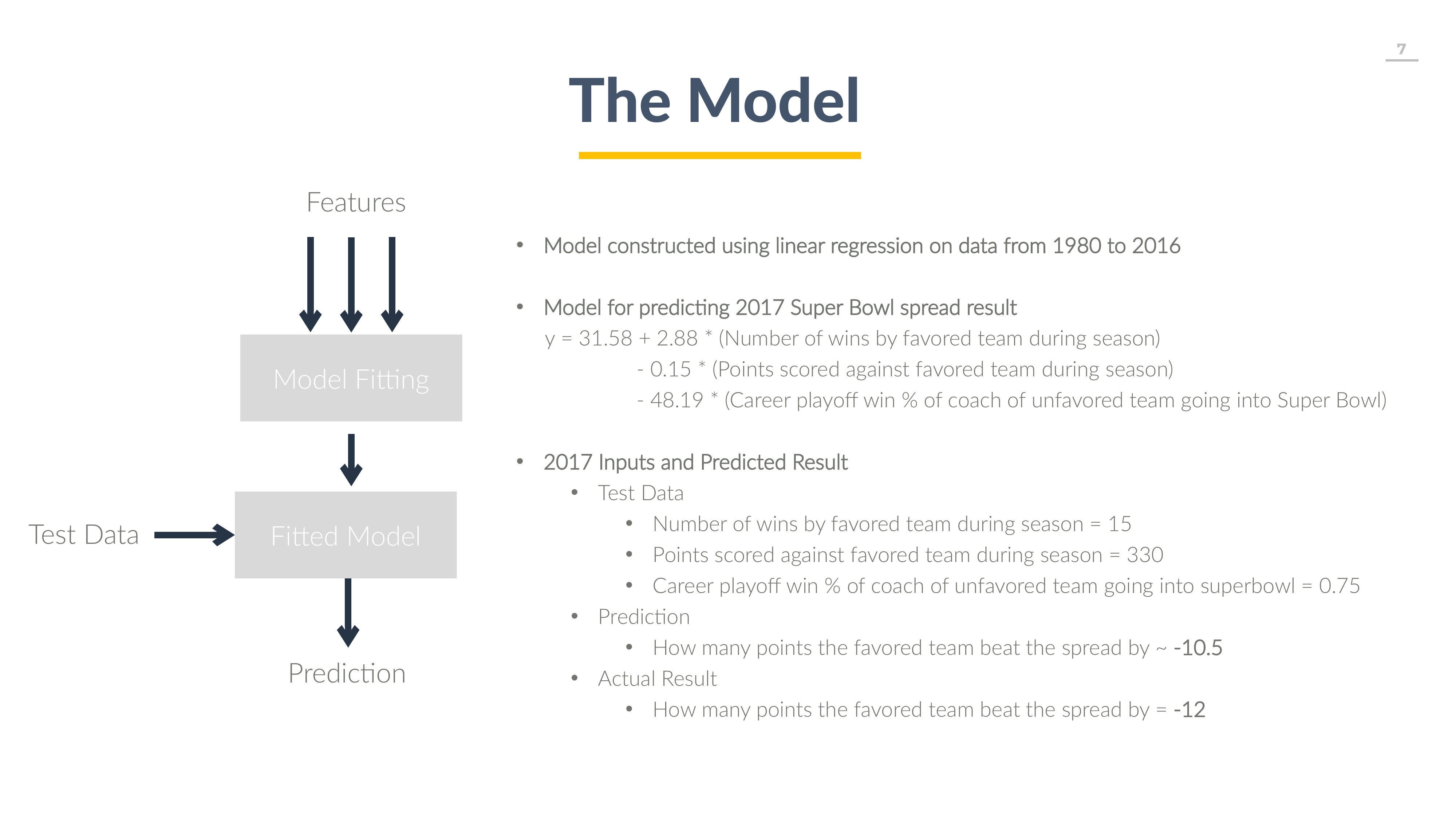

The Model

Features
Model constructed using linear regression on data from 1980 to 2016

Model for predicting 2017 Super Bowl spread result
     y = 31.58 + 2.88 * (Number of wins by favored team during season)
                     - 0.15 * (Points scored against favored team during season)
                     - 48.19 * (Career playoff win % of coach of unfavored team going into Super Bowl)

2017 Inputs and Predicted Result
Test Data
Number of wins by favored team during season = 15
Points scored against favored team during season = 330
Career playoff win % of coach of unfavored team going into superbowl = 0.75
Prediction
How many points the favored team beat the spread by ~ -10.5
Actual Result
How many points the favored team beat the spread by = -12

Model Fitting
Fitted Model
Test Data
Prediction